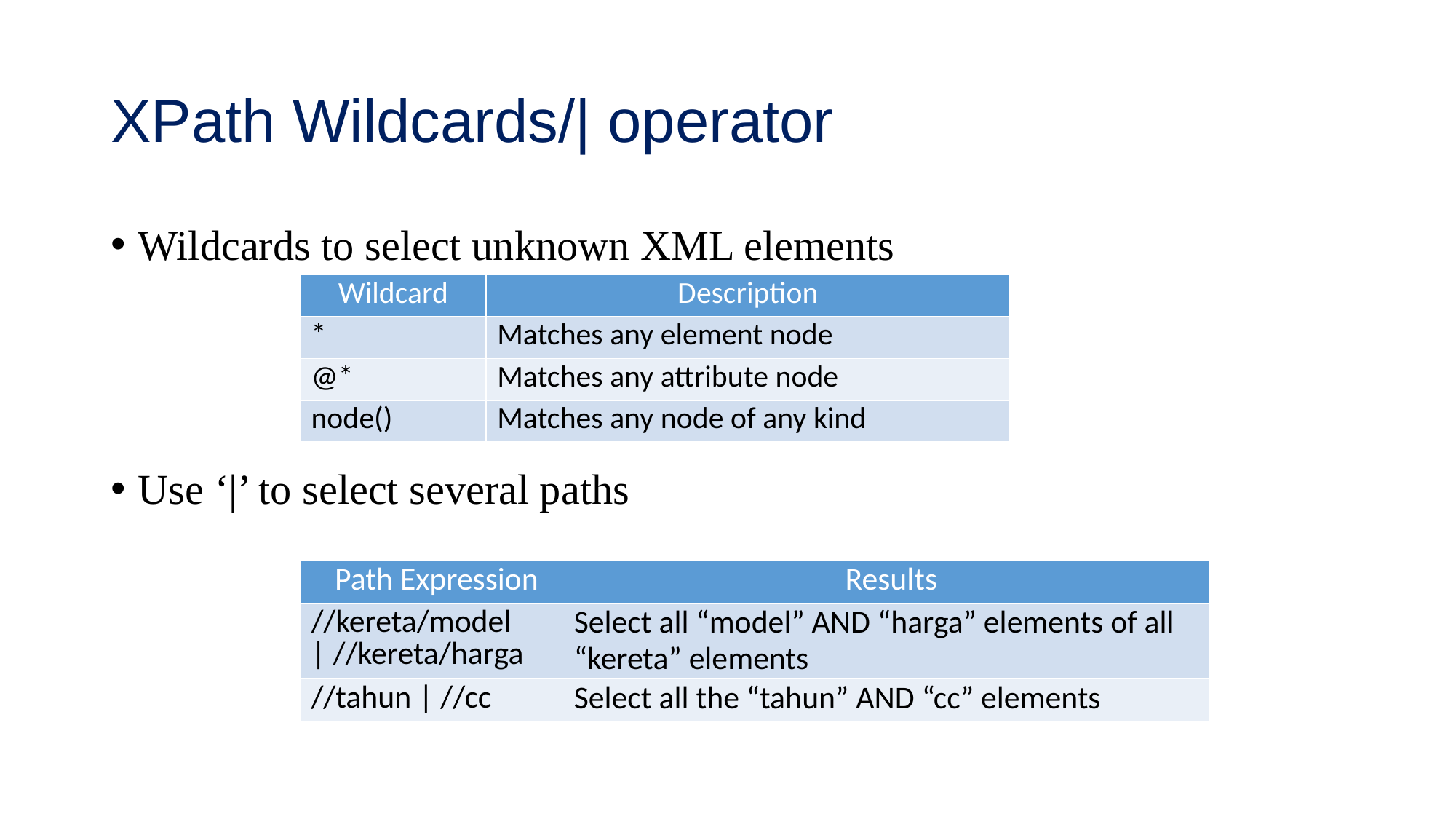

# XPath Wildcards/| operator
Wildcards to select unknown XML elements

Use ‘|’ to select several paths
| Wildcard | Description |
| --- | --- |
| \* | Matches any element node |
| @\* | Matches any attribute node |
| node() | Matches any node of any kind |
| Path Expression | Results |
| --- | --- |
| //kereta/model | //kereta/harga | Select all “model” AND “harga” elements of all “kereta” elements |
| //tahun | //cc | Select all the “tahun” AND “cc” elements |